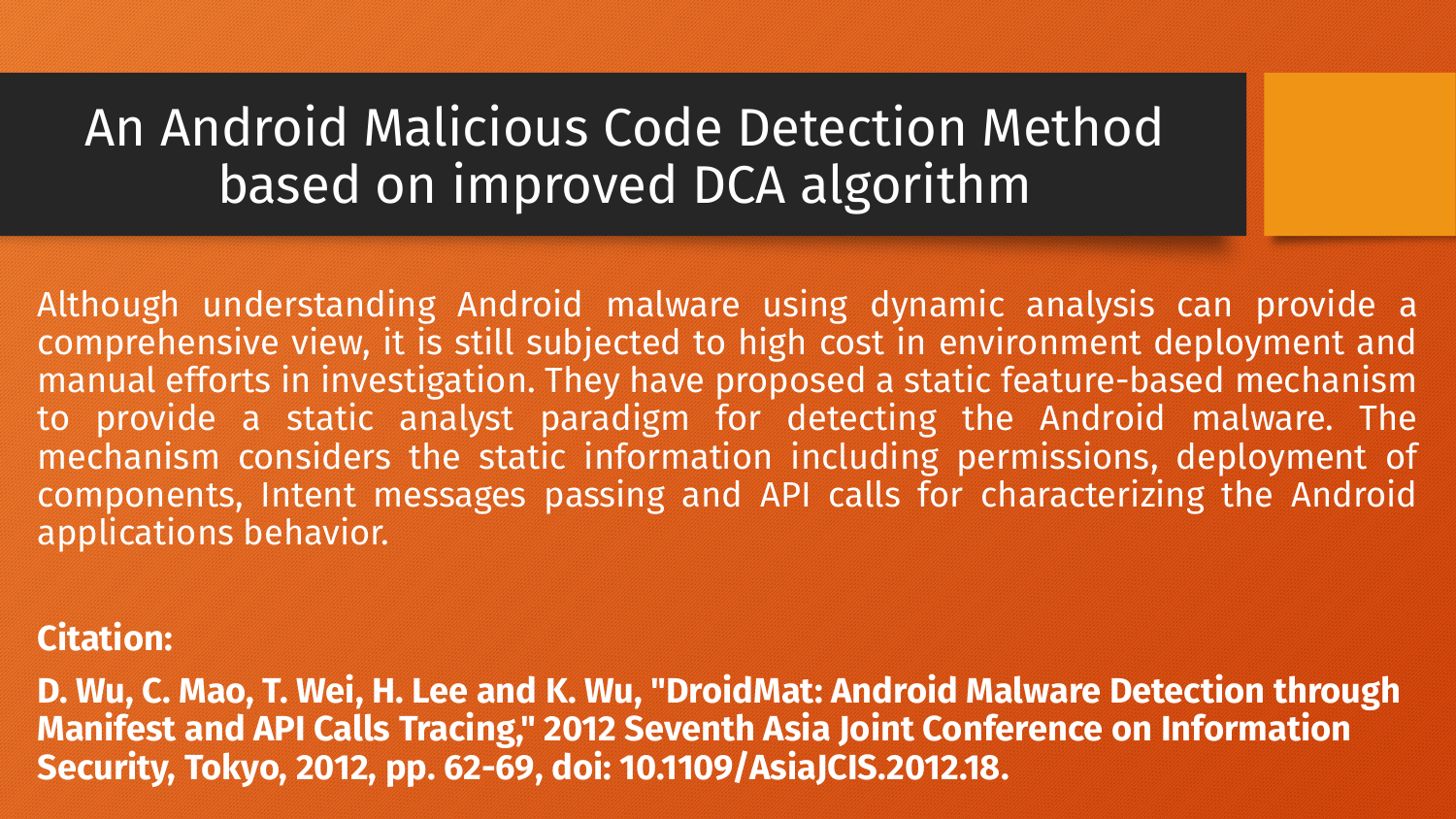

# An Android Malicious Code Detection Method based on improved DCA algorithm
Although understanding Android malware using dynamic analysis can provide a comprehensive view, it is still subjected to high cost in environment deployment and manual efforts in investigation. They have proposed a static feature-based mechanism to provide a static analyst paradigm for detecting the Android malware. The mechanism considers the static information including permissions, deployment of components, Intent messages passing and API calls for characterizing the Android applications behavior.

Citation:
D. Wu, C. Mao, T. Wei, H. Lee and K. Wu, "DroidMat: Android Malware Detection through Manifest and API Calls Tracing," 2012 Seventh Asia Joint Conference on Information Security, Tokyo, 2012, pp. 62-69, doi: 10.1109/AsiaJCIS.2012.18.